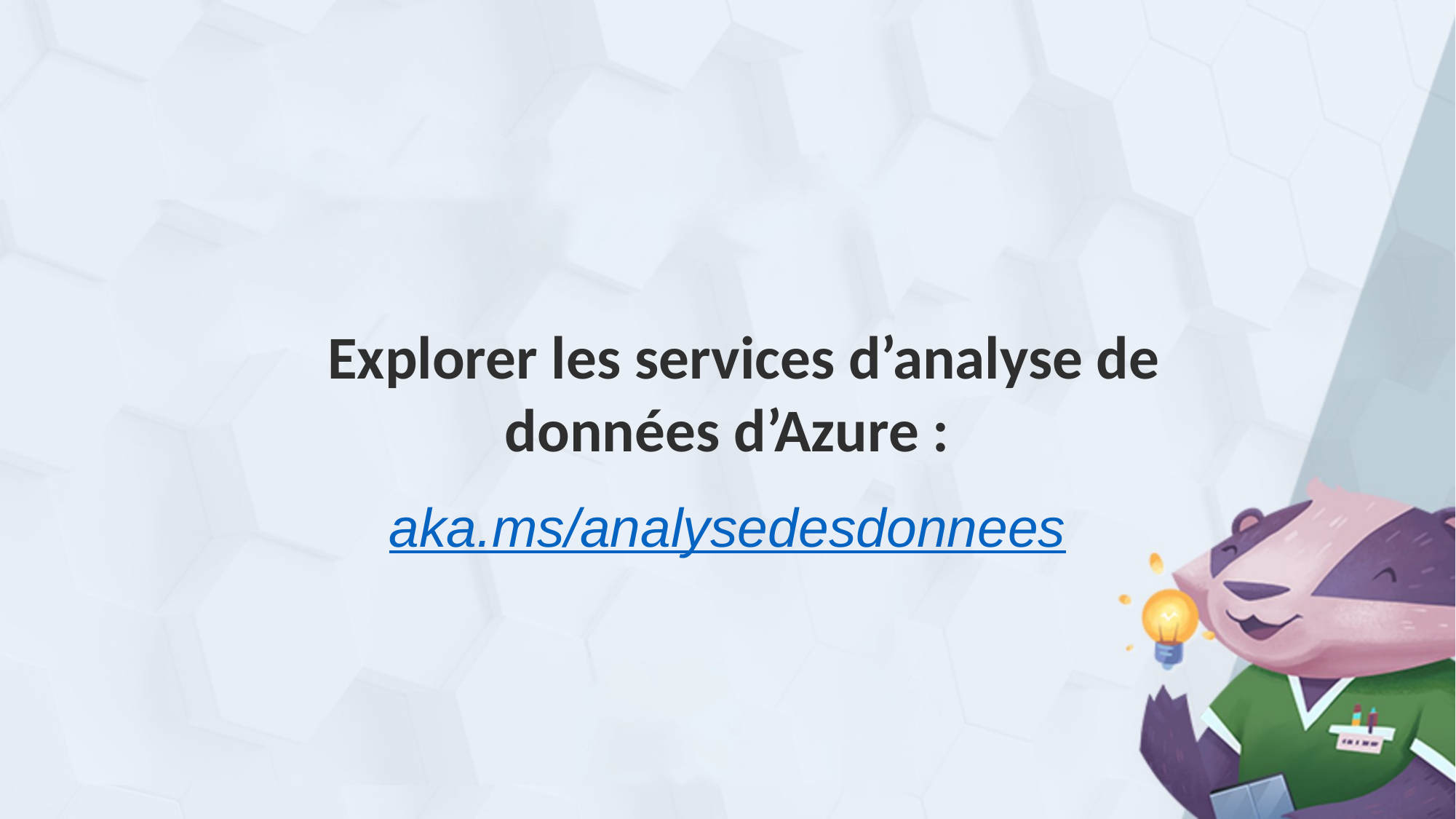

Explorer les services d’analyse de données d’Azure :
aka.ms/analysedesdonnees